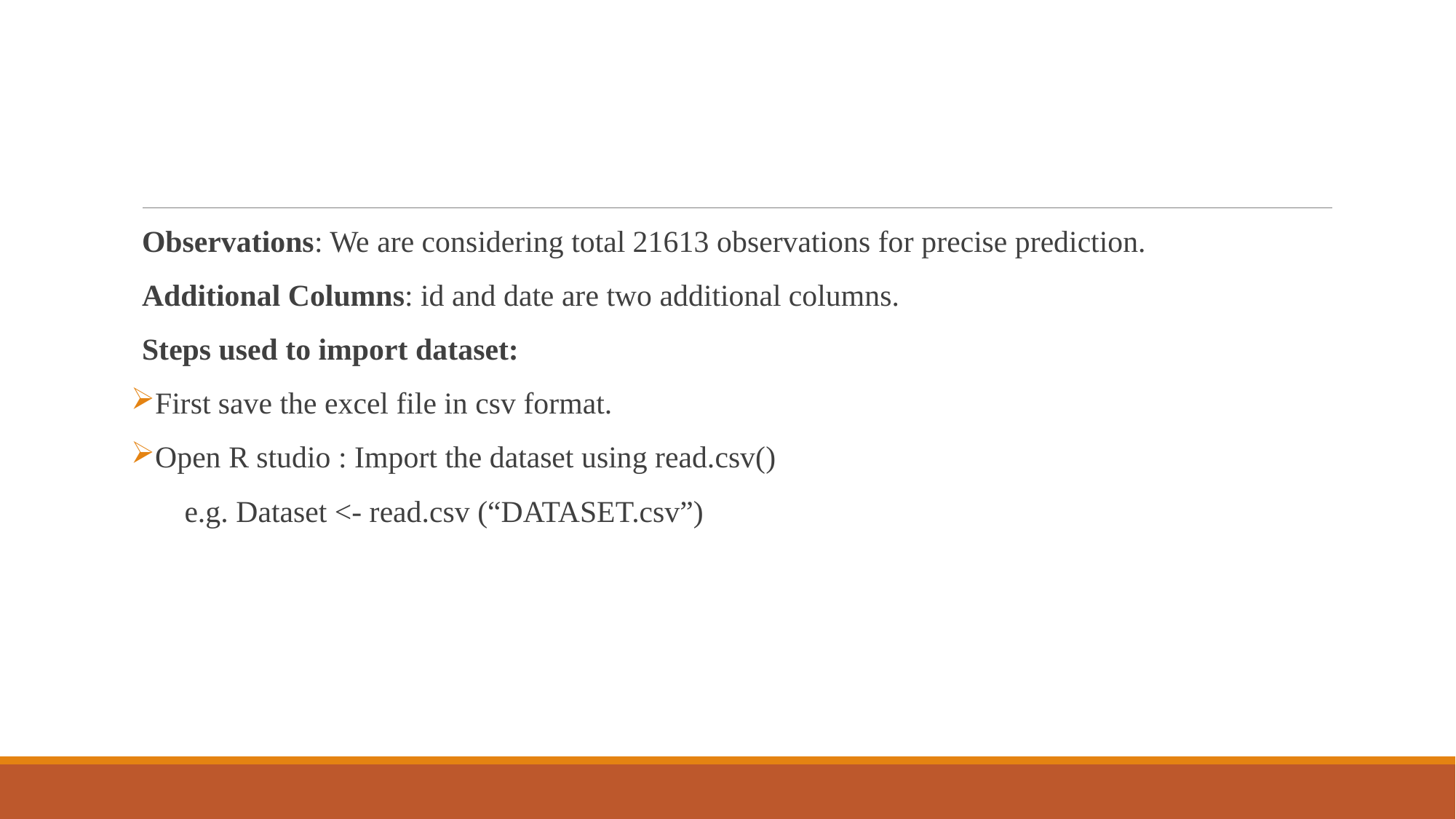

Observations: We are considering total 21613 observations for precise prediction.
Additional Columns: id and date are two additional columns.
Steps used to import dataset:
First save the excel file in csv format.
Open R studio : Import the dataset using read.csv()
       e.g. Dataset <- read.csv (“DATASET.csv”)